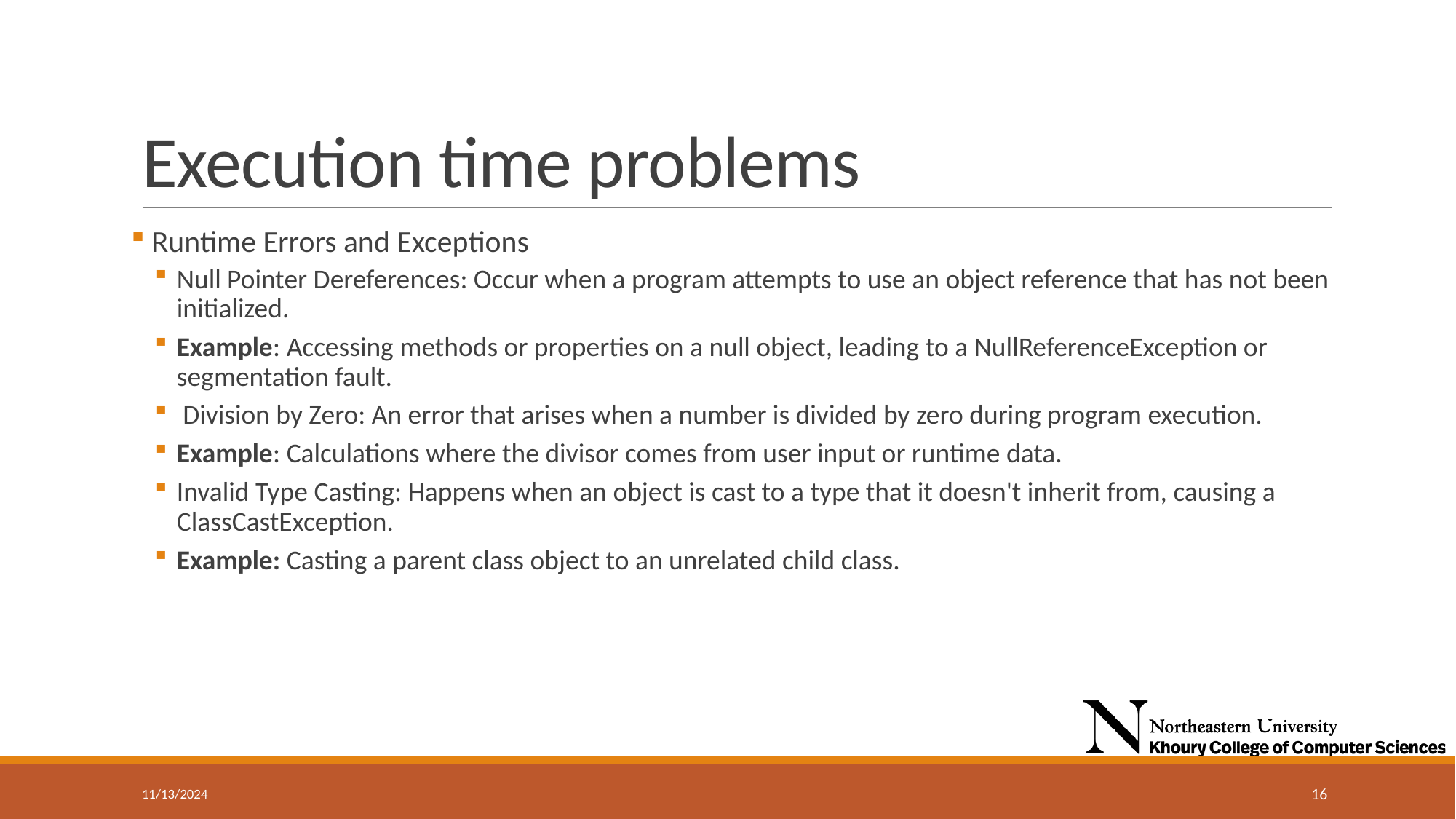

# Execution time problems
 Runtime Errors and Exceptions
Null Pointer Dereferences: Occur when a program attempts to use an object reference that has not been initialized.
Example: Accessing methods or properties on a null object, leading to a NullReferenceException or segmentation fault.
 Division by Zero: An error that arises when a number is divided by zero during program execution.
Example: Calculations where the divisor comes from user input or runtime data.
Invalid Type Casting: Happens when an object is cast to a type that it doesn't inherit from, causing a ClassCastException.
Example: Casting a parent class object to an unrelated child class.

11/13/2024
16